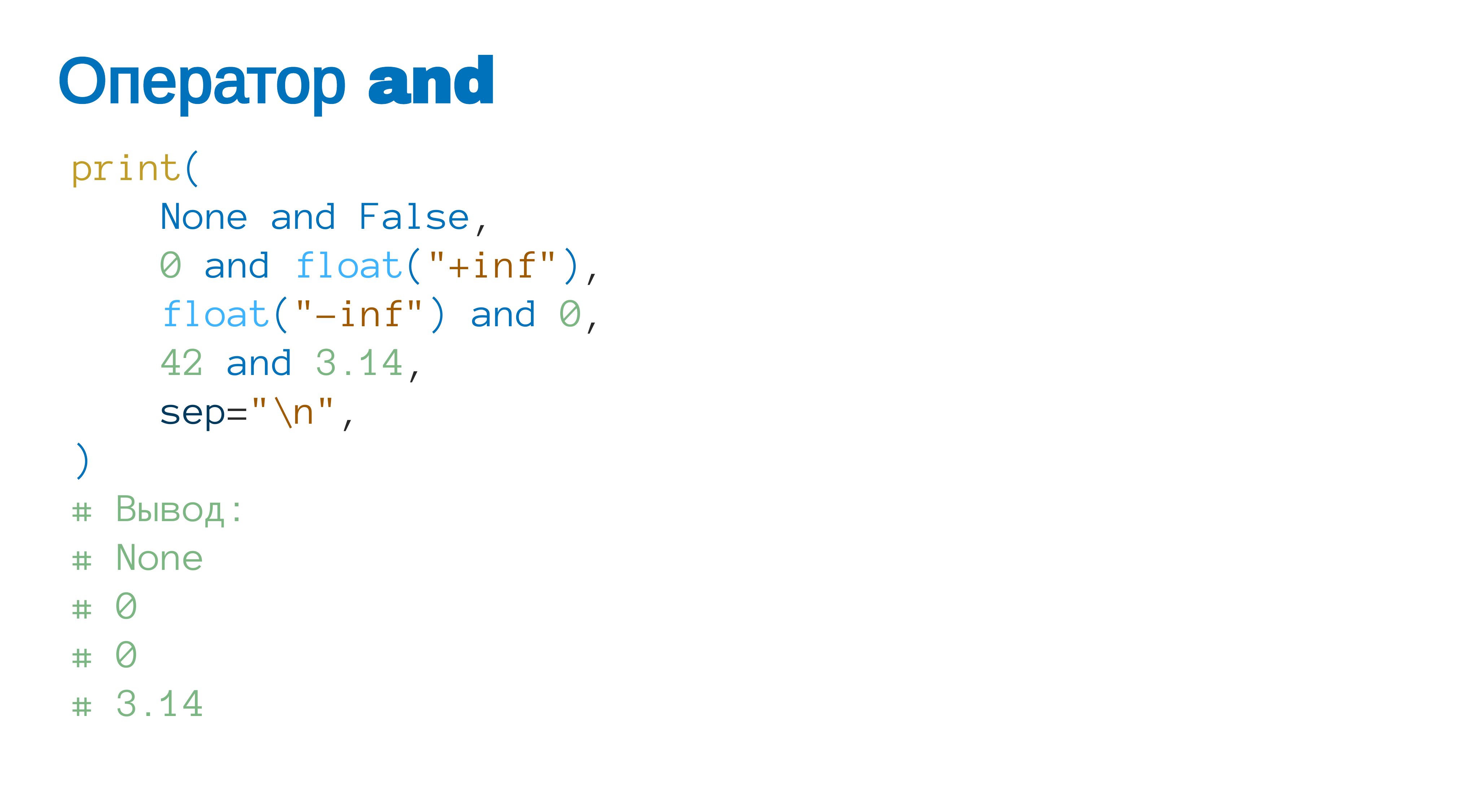

# Оператор and
print(
    None and False,
    0 and float("+inf"),
    float("-inf") and 0,
    42 and 3.14,
    sep="\n",
)
# Вывод:
# None
# 0
# 0
# 3.14
40